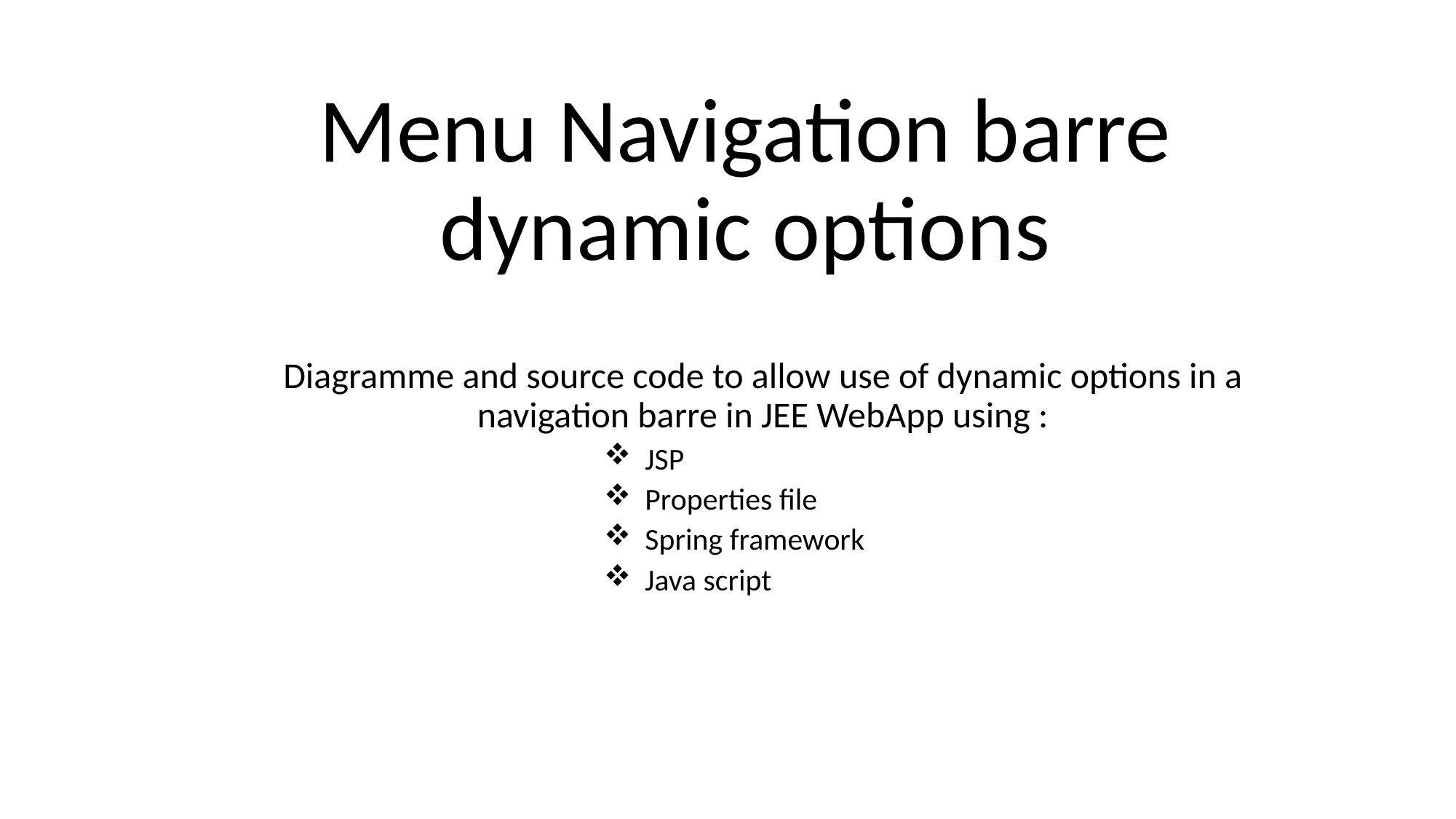

# Menu Navigation barre dynamic options
Diagramme and source code to allow use of dynamic options in a navigation barre in JEE WebApp using :
JSP
Properties file
Spring framework
Java script